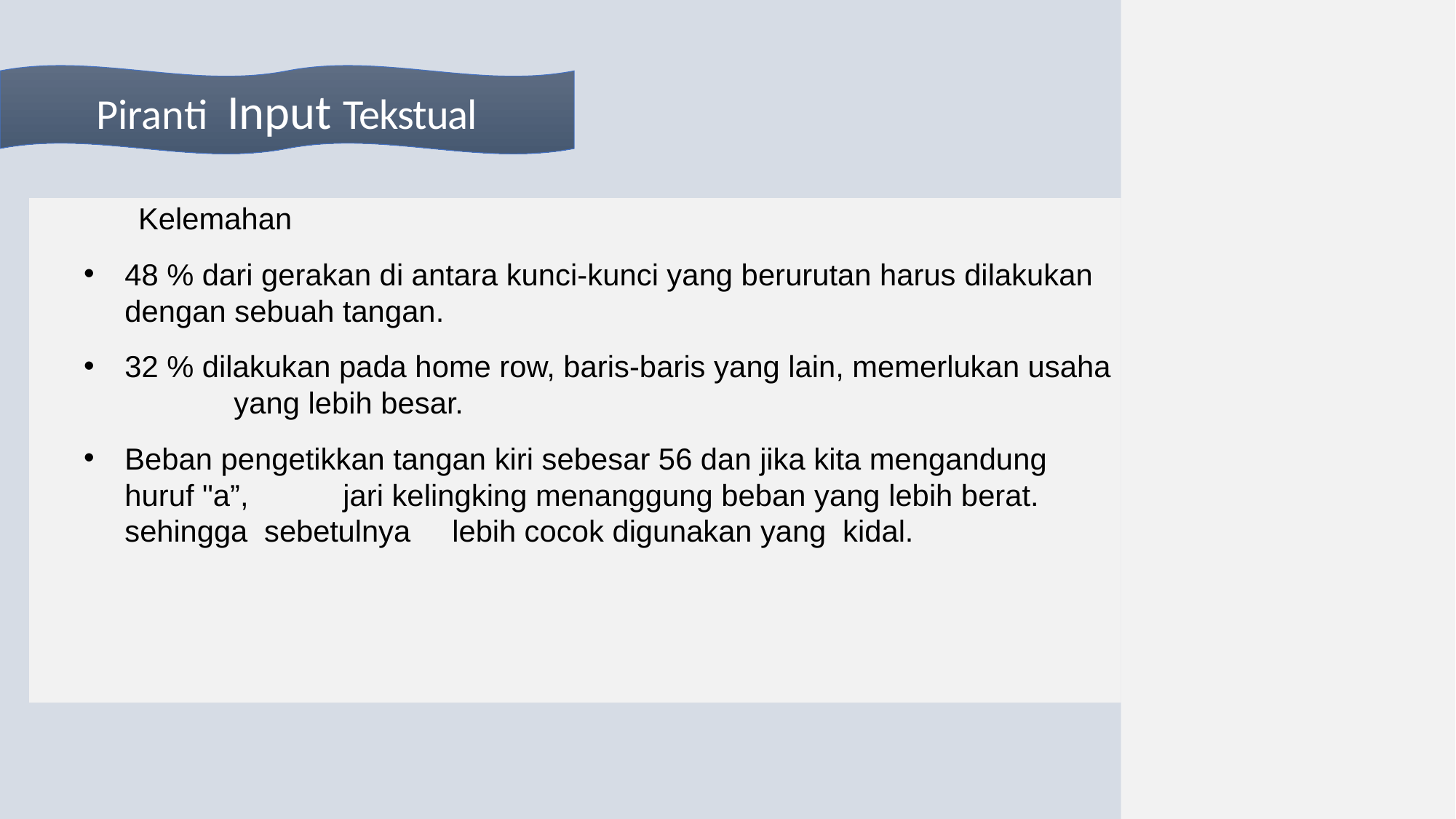

Piranti  Input Tekstual
	Kelemahan
48 % dari gerakan di antara kunci-kunci yang berurutan harus dilakukan 	dengan sebuah tangan.
32 % dilakukan pada home row, baris-baris yang lain, memerlukan usaha 	yang lebih besar.
Beban pengetikkan tangan kiri sebesar 56 dan jika kita mengandung huruf "a”, 	jari kelingking menanggung beban yang lebih berat. sehingga  sebetulnya 	lebih cocok digunakan yang  kidal.